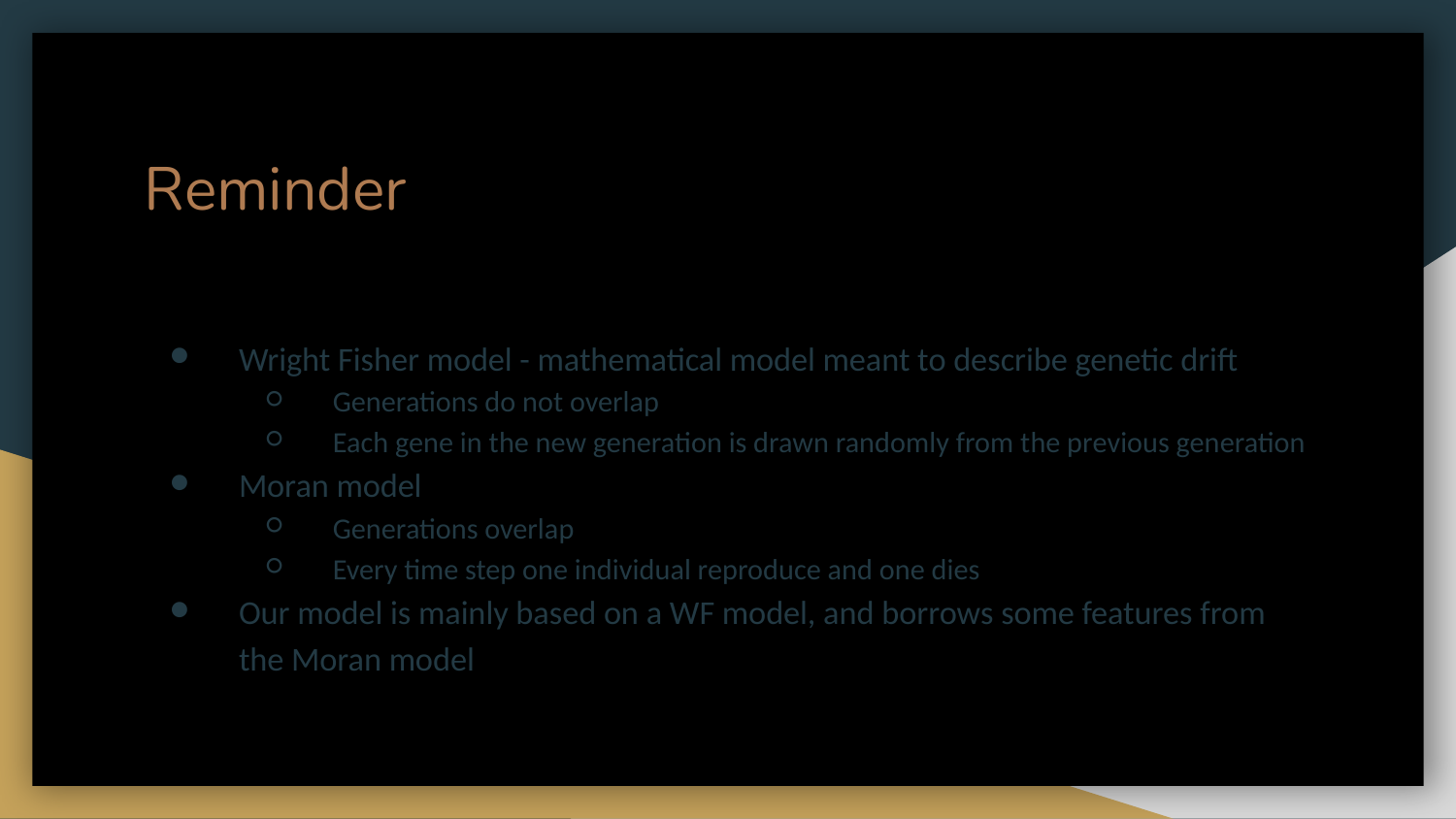

Reminder
Wright Fisher model - mathematical model meant to describe genetic drift
Generations do not overlap
Each gene in the new generation is drawn randomly from the previous generation
Moran model
Generations overlap
Every time step one individual reproduce and one dies
Our model is mainly based on a WF model, and borrows some features from the Moran model